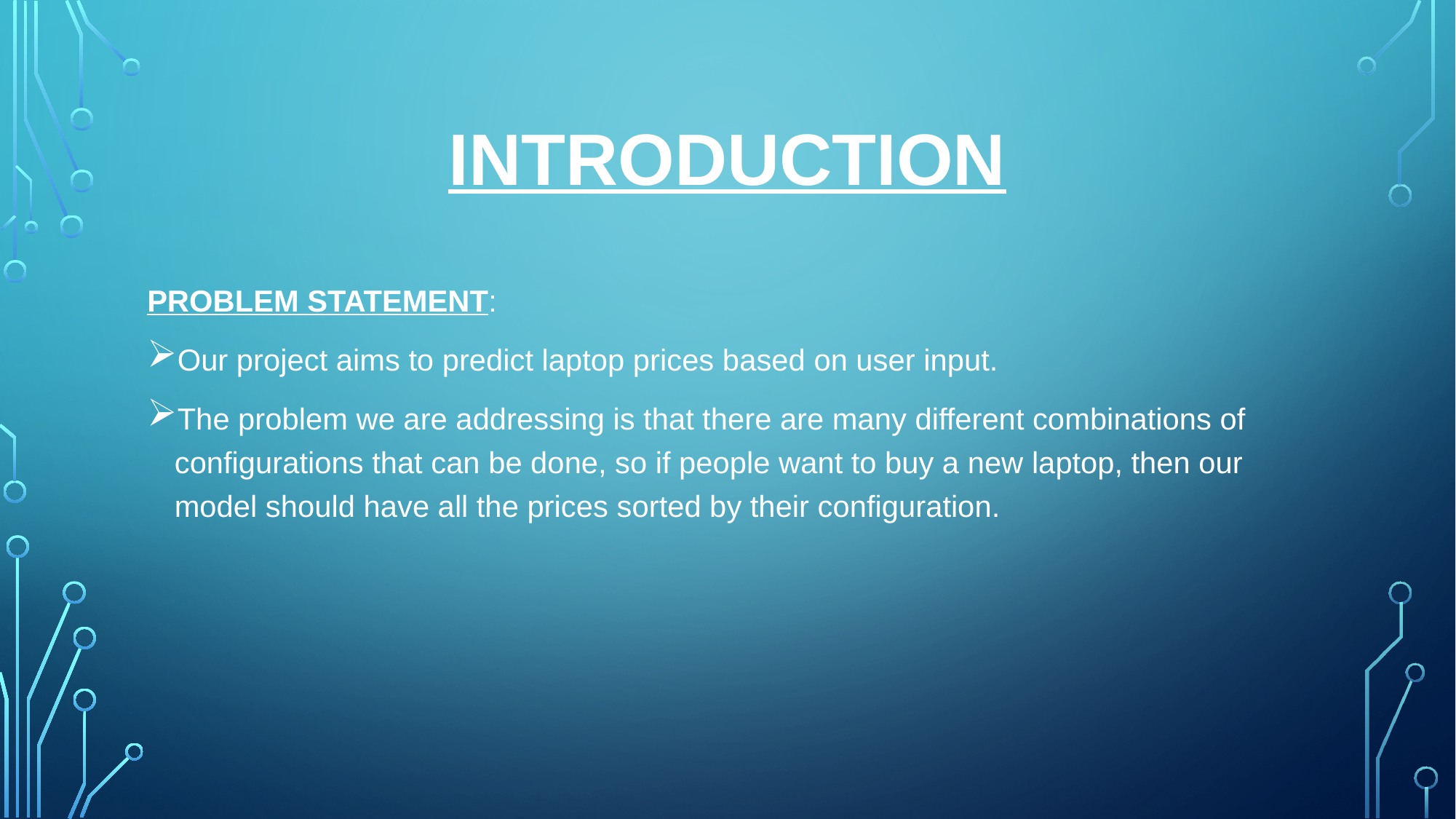

# iNTRODuCTION
PROBLEM STATEMENT:
Our project aims to predict laptop prices based on user input.
The problem we are addressing is that there are many different combinations of configurations that can be done, so if people want to buy a new laptop, then our model should have all the prices sorted by their configuration.